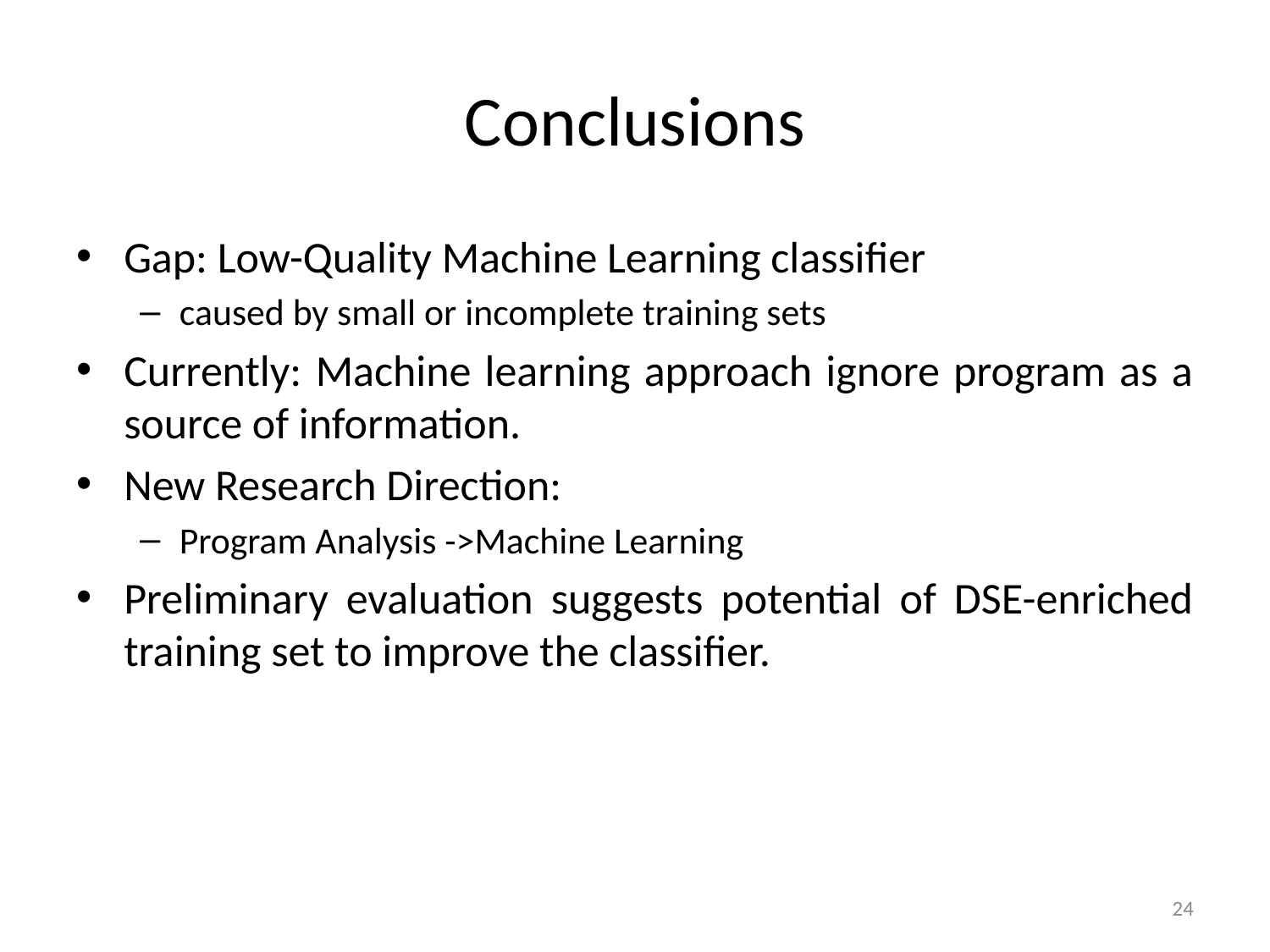

# Conclusions
Gap: Low-Quality Machine Learning classifier
caused by small or incomplete training sets
Currently: Machine learning approach ignore program as a source of information.
New Research Direction:
Program Analysis ->Machine Learning
Preliminary evaluation suggests potential of DSE-enriched training set to improve the classifier.

24